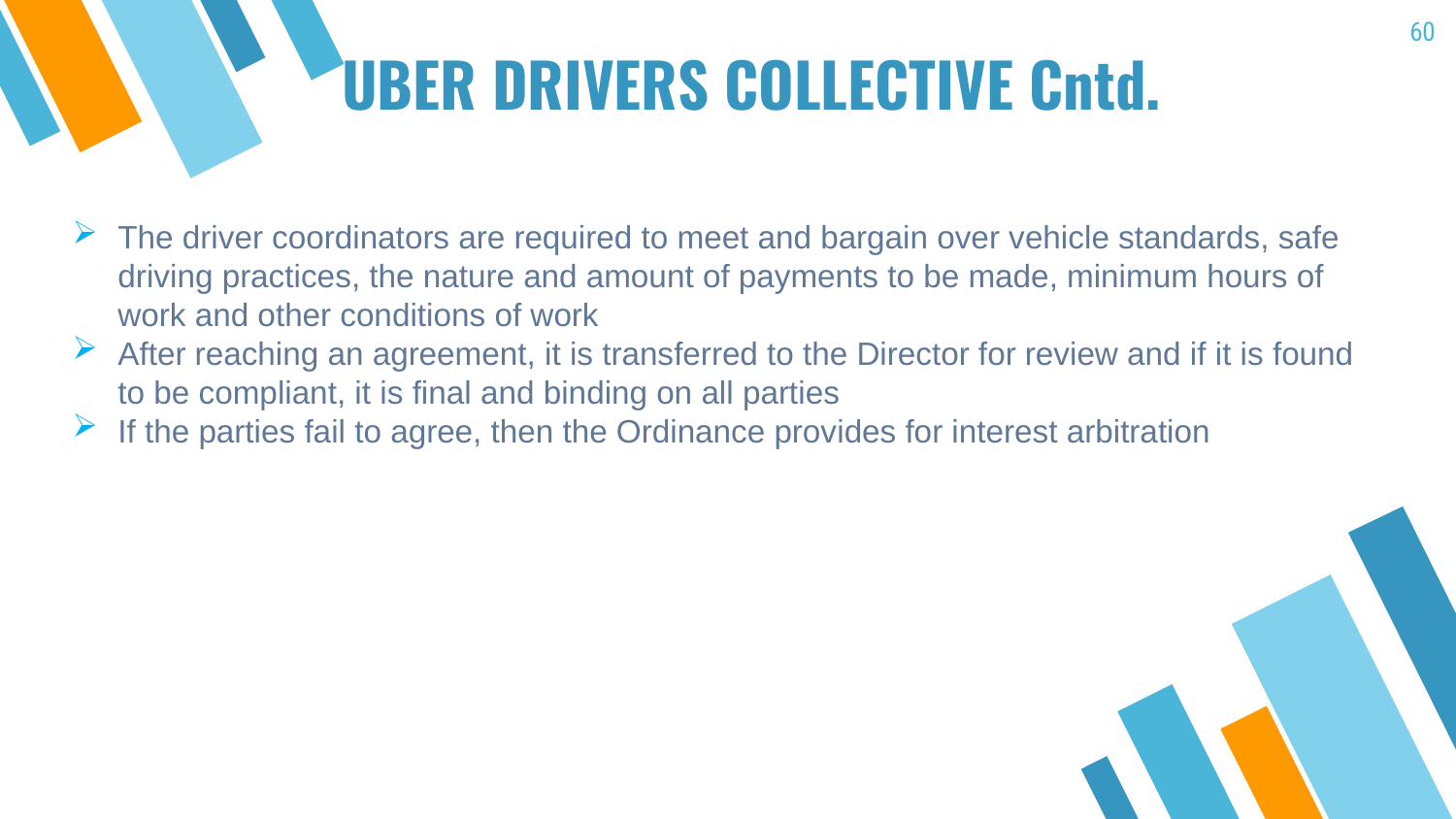

60

UBER DRIVERS COLLECTIVE Cntd.
The driver coordinators are required to meet and bargain over vehicle standards, safe driving practices, the nature and amount of payments to be made, minimum hours of work and other conditions of work
After reaching an agreement, it is transferred to the Director for review and if it is found to be compliant, it is final and binding on all parties
If the parties fail to agree, then the Ordinance provides for interest arbitration